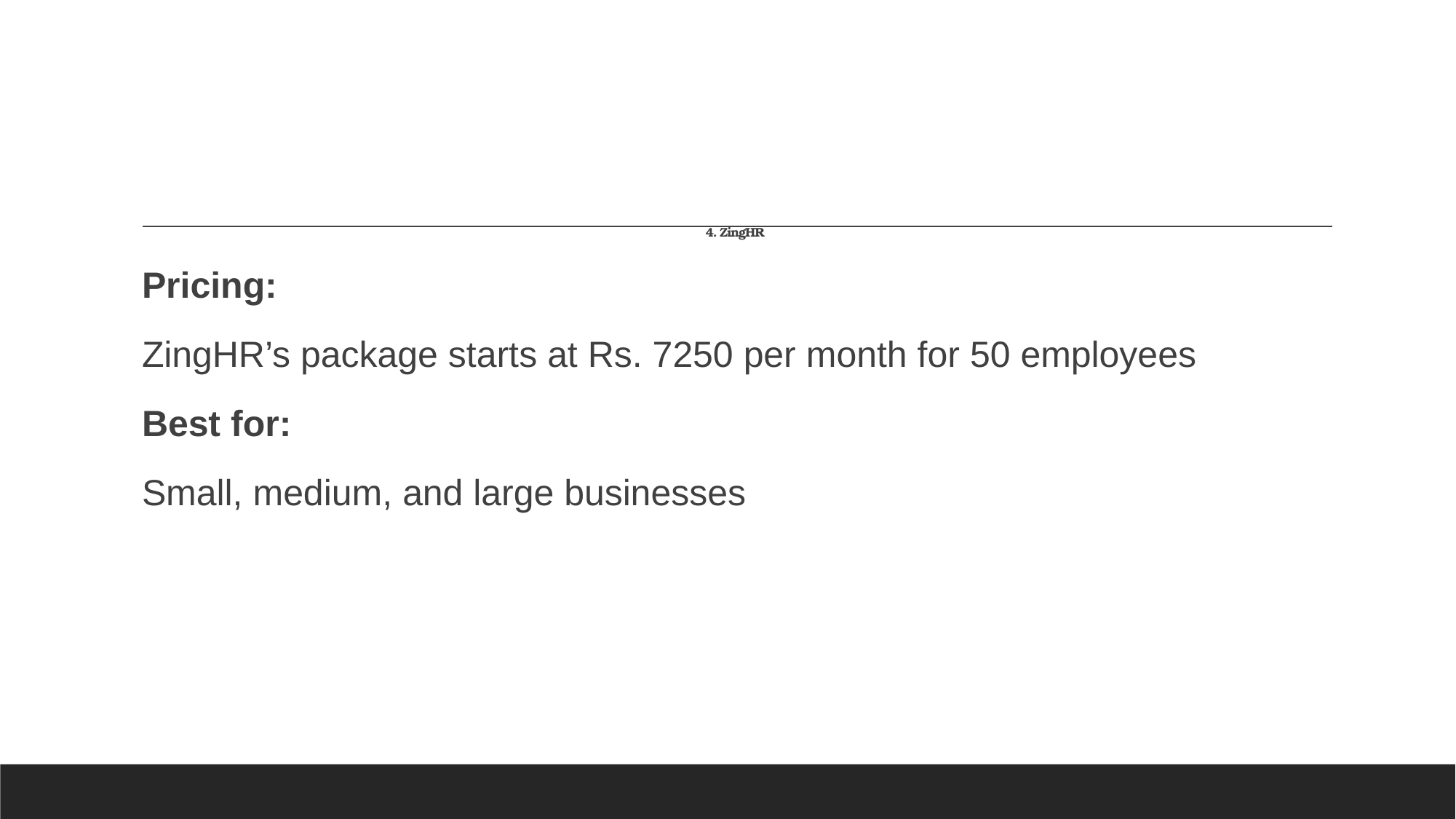

# 4. ZingHR
Pricing:
ZingHR’s package starts at Rs. 7250 per month for 50 employees
Best for:
Small, medium, and large businesses